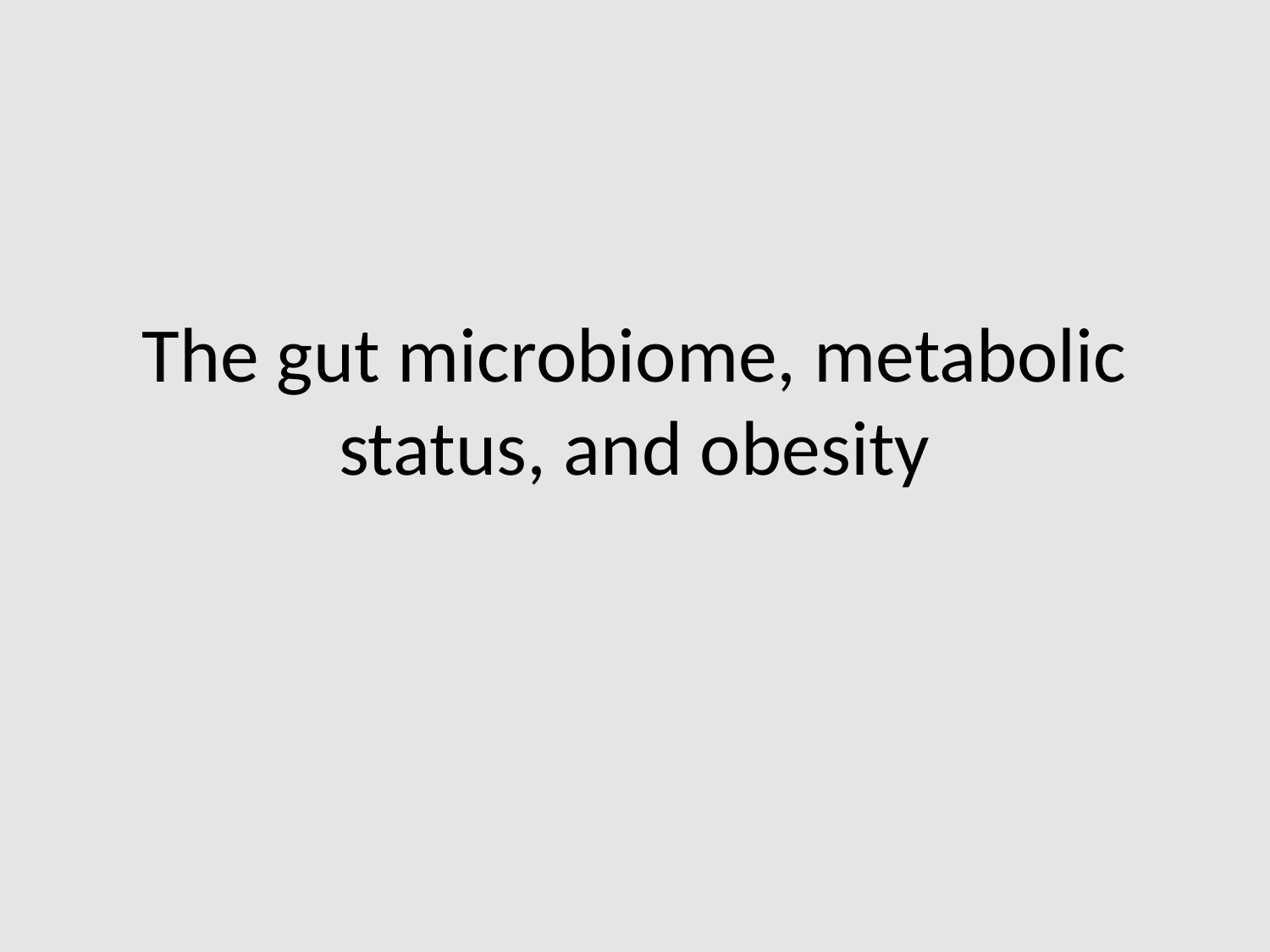

# The gut microbiome, metabolic status, and obesity